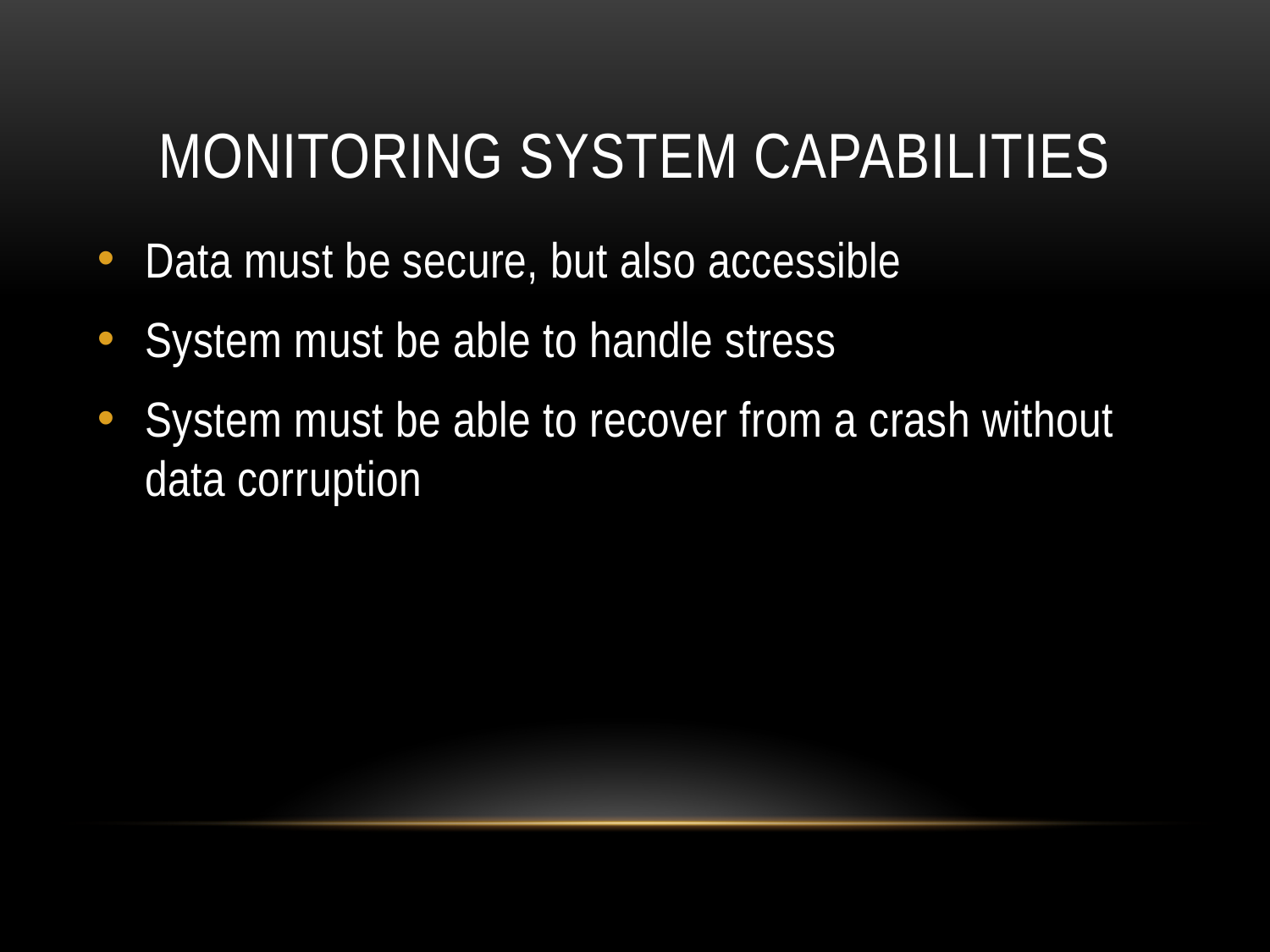

# Monitoring system capabilities
Data must be secure, but also accessible
System must be able to handle stress
System must be able to recover from a crash without data corruption